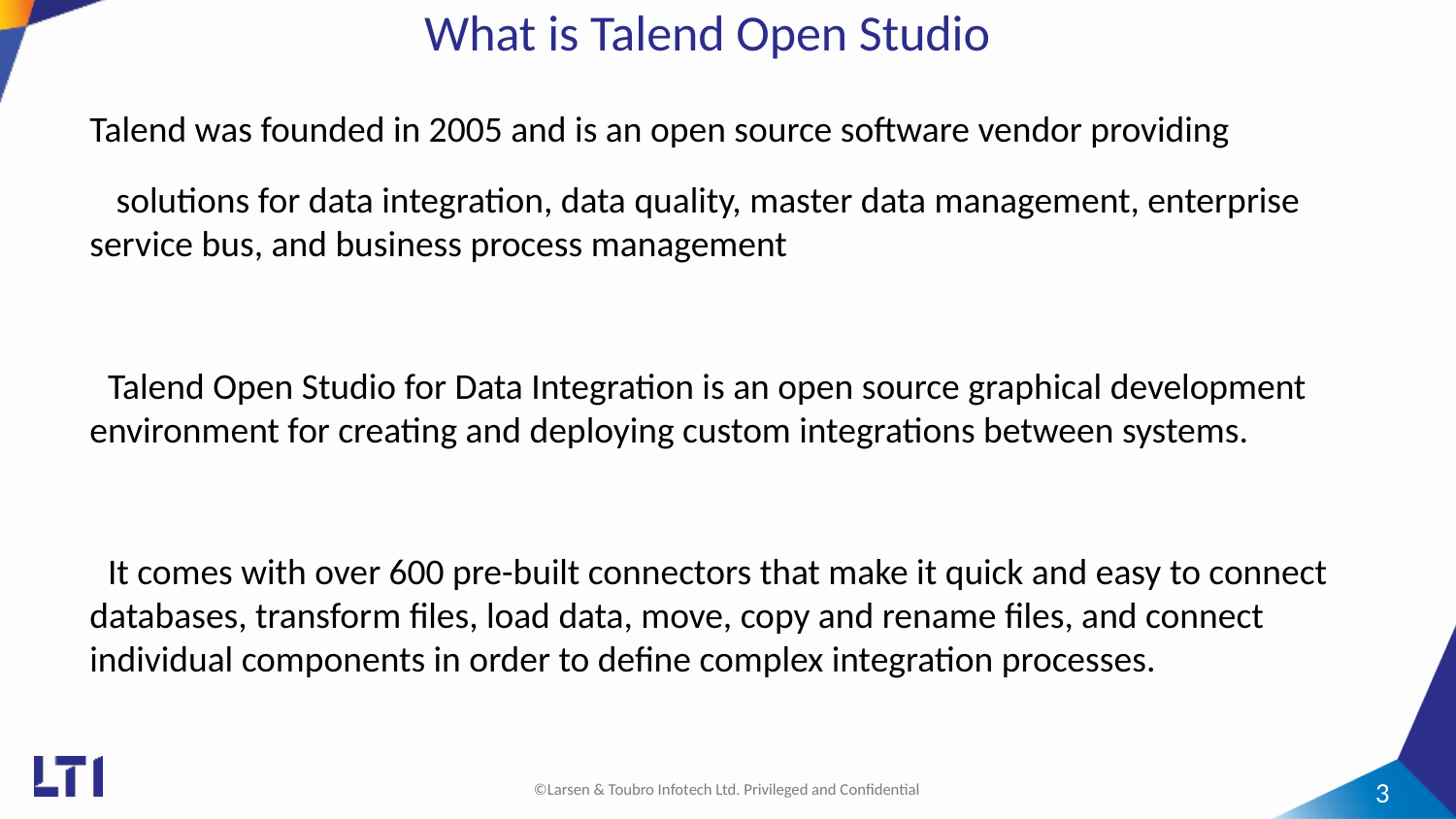

# What is Talend Open Studio
Talend was founded in 2005 and is an open source software vendor providing
      solutions for data integration, data quality, master data management, enterprise service bus, and business process management

     Talend Open Studio for Data Integration is an open source graphical development environment for creating and deploying custom integrations between systems.

     It comes with over 600 pre-built connectors that make it quick and easy to connect databases, transform files, load data, move, copy and rename files, and connect individual components in order to define complex integration processes.